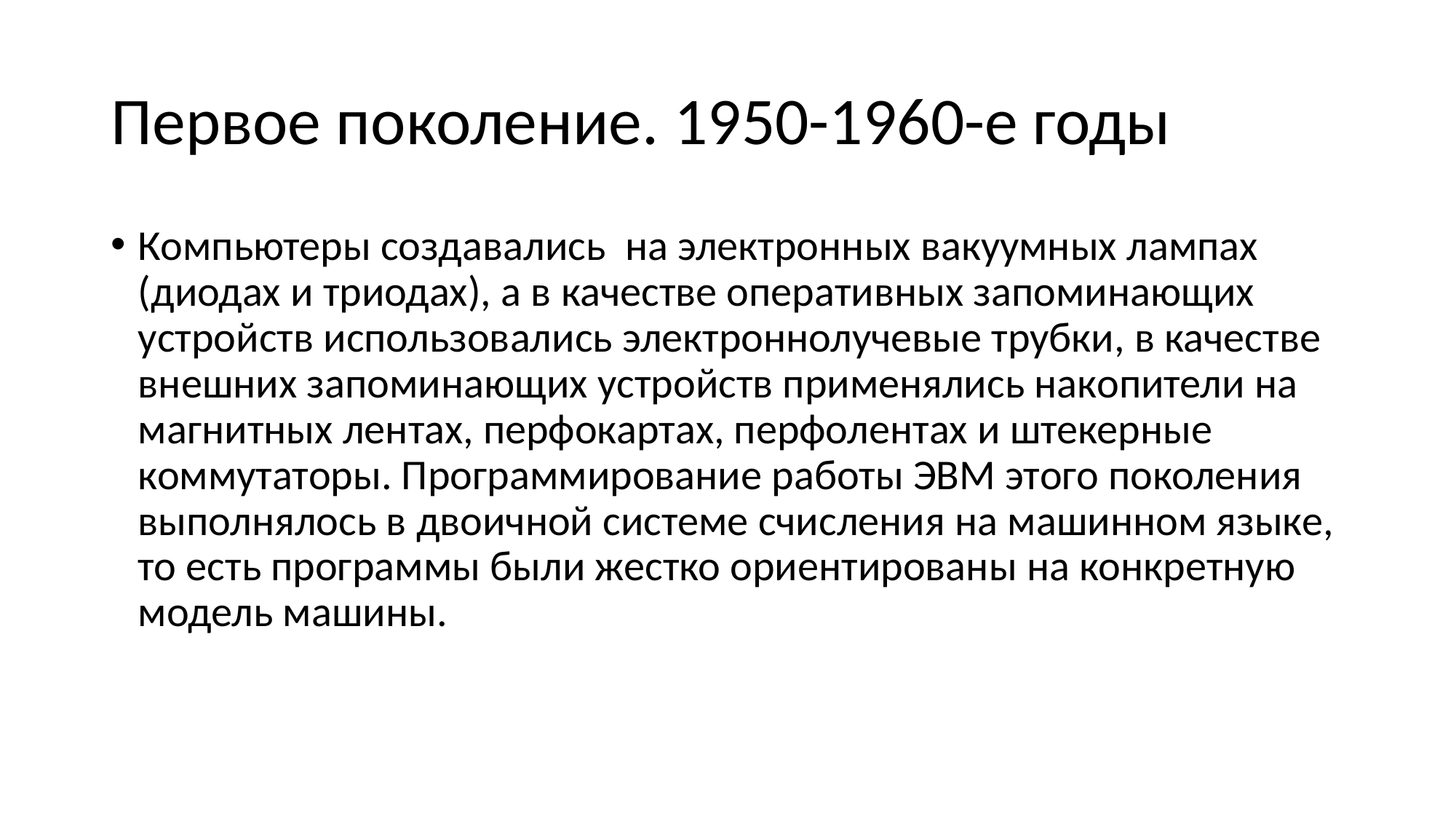

# Первое поколение. 1950-1960-е годы
Компьютеры создавались  на электронных вакуумных лампах (диодах и триодах), а в качестве оперативных запоминающих устройств использовались электроннолучевые трубки, в качестве внешних запоминающих устройств применялись накопители на магнитных лентах, перфокартах, перфолентах и штекерные коммутаторы. Программирование работы ЭВМ этого поколения выполнялось в двоичной системе счисления на машинном языке, то есть программы были жестко ориентированы на конкретную модель машины.